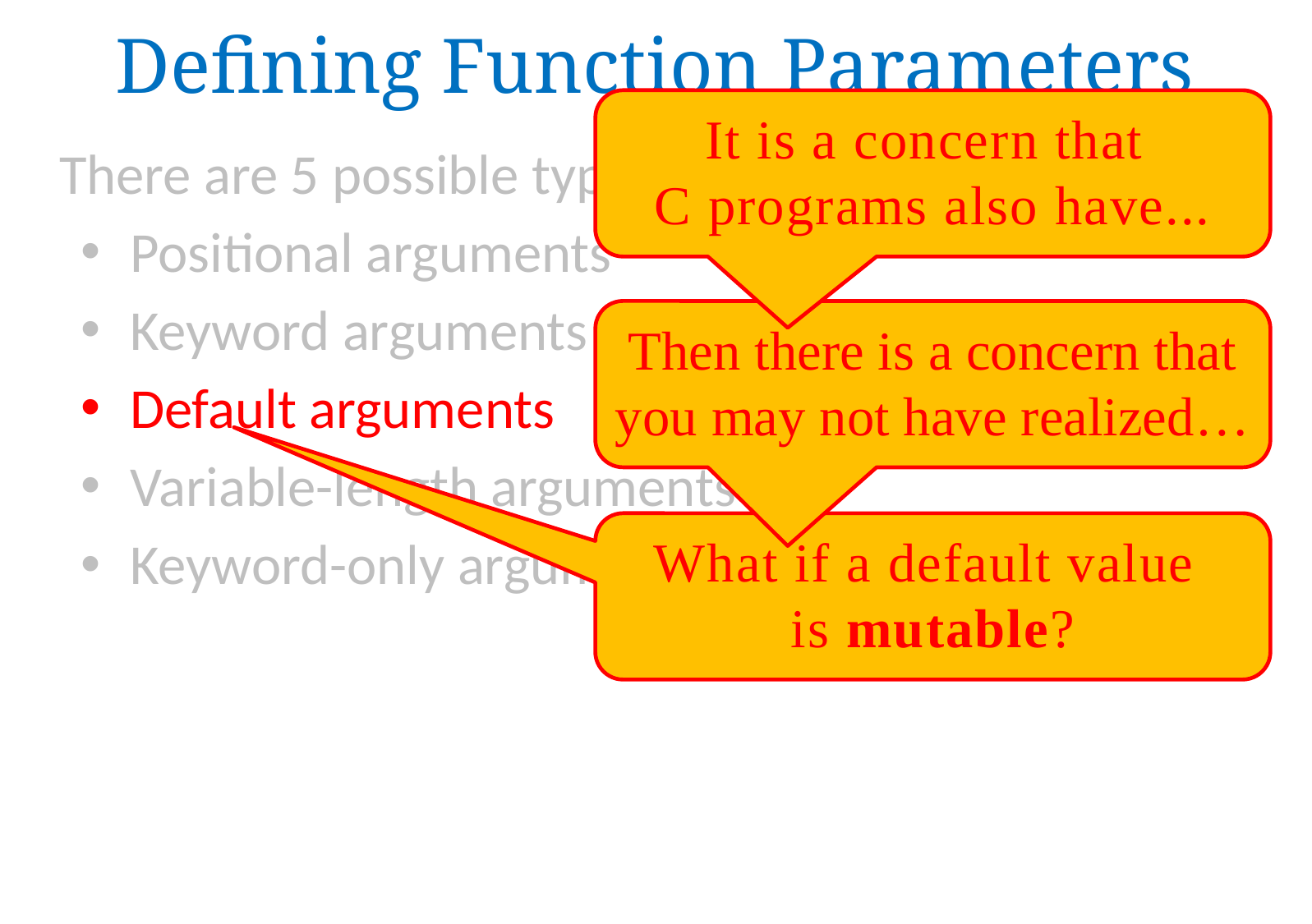

Defining Function Parameters
It is a concern that
C programs also have...
There are 5 possible types of parameter definitions:
Positional arguments
Keyword arguments
Default arguments
Variable-length arguments
Keyword-only arguments

Then there is a concern that you may not have realized…
What if a default value
is mutable?